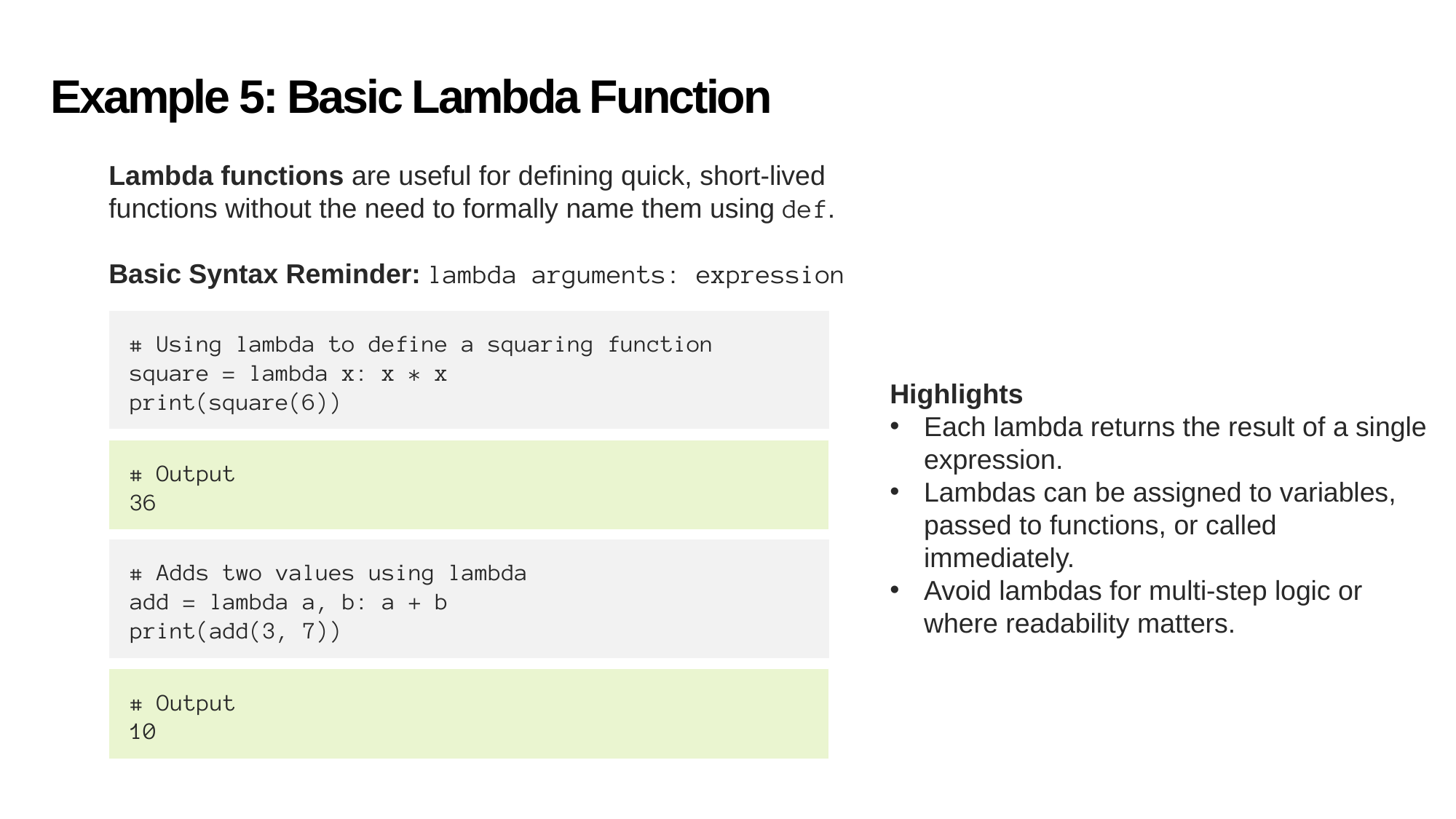

# Example 5: Basic Lambda Function
Lambda functions are useful for defining quick, short-lived functions without the need to formally name them using def.

Basic Syntax Reminder: lambda arguments: expression
# Using lambda to define a squaring function
square = lambda x: x * x
print(square(6))
Highlights
Each lambda returns the result of a single expression.
Lambdas can be assigned to variables, passed to functions, or called immediately.
Avoid lambdas for multi-step logic or where readability matters.
# Output
36
# Adds two values using lambda
add = lambda a, b: a + b
print(add(3, 7))

# Output
10